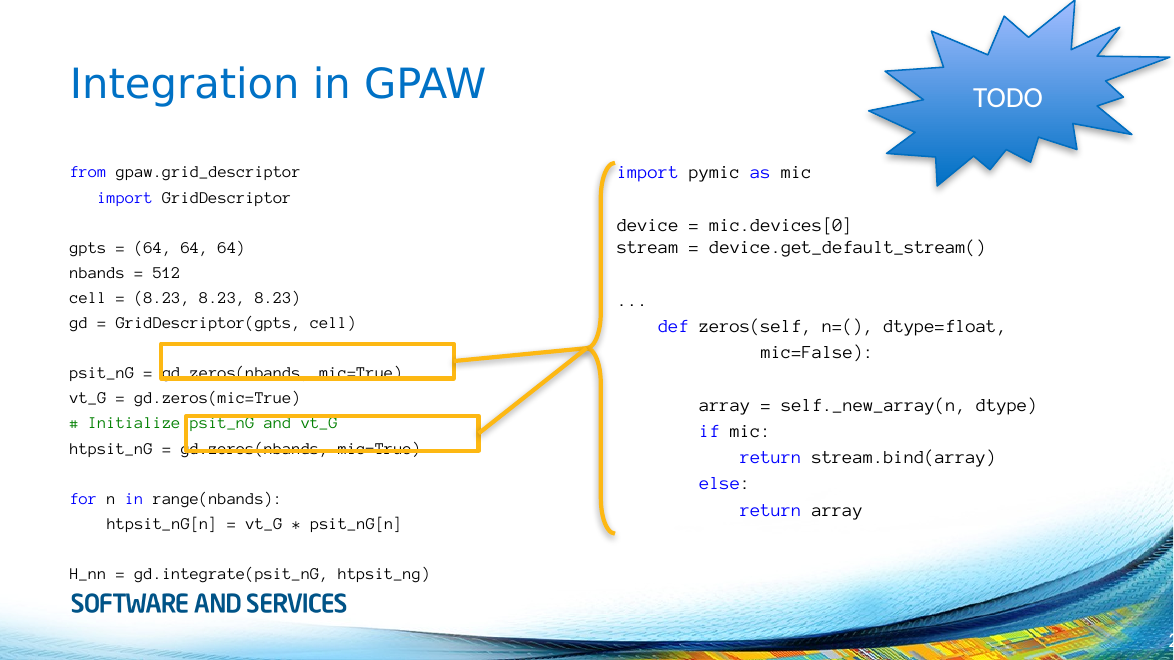

TODO
# Integration in GPAW
from gpaw.grid_descriptor
   import GridDescriptor

gpts = (64, 64, 64)
nbands = 512
cell = (8.23, 8.23, 8.23)
gd = GridDescriptor(gpts, cell)

psit_nG = gd.zeros(nbands, mic=True)
vt_G = gd.zeros(mic=True)
# Initialize psit_nG and vt_G
htpsit_nG = gd.zeros(nbands, mic=True)

for n in range(nbands):
    htpsit_nG[n] = vt_G * psit_nG[n]

H_nn = gd.integrate(psit_nG, htpsit_ng)

import pymic as mic

device = mic.devices[0]
stream = device.get_default_stream()

...
    def zeros(self, n=(), dtype=float,
              mic=False):

        array = self._new_array(n, dtype)
        if mic:
            return stream.bind(array)
        else:
            return array